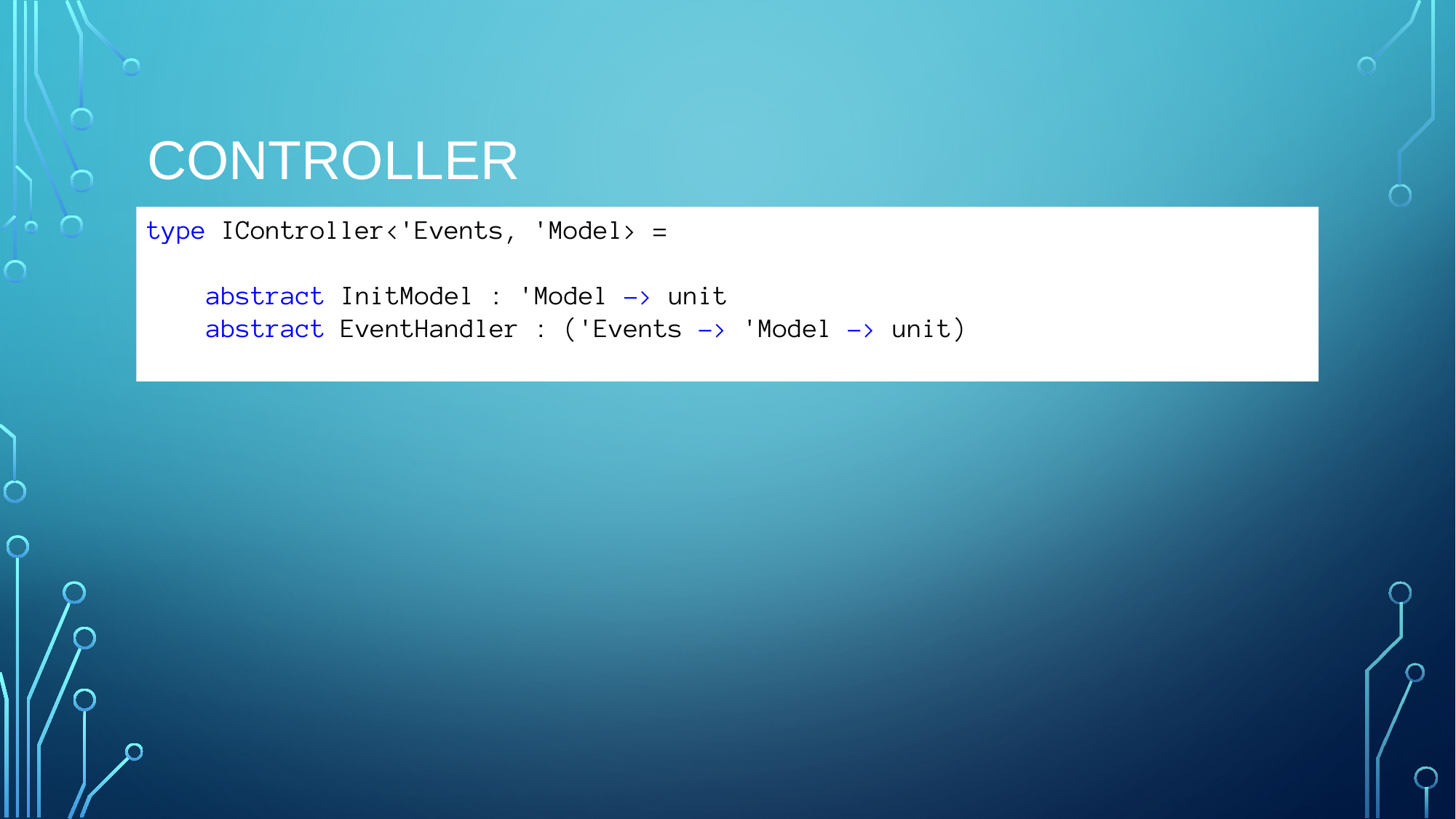

# Controller
type IController<'Events, 'Model> =

    abstract InitModel : 'Model -> unit
    abstract EventHandler : ('Events -> 'Model -> unit)